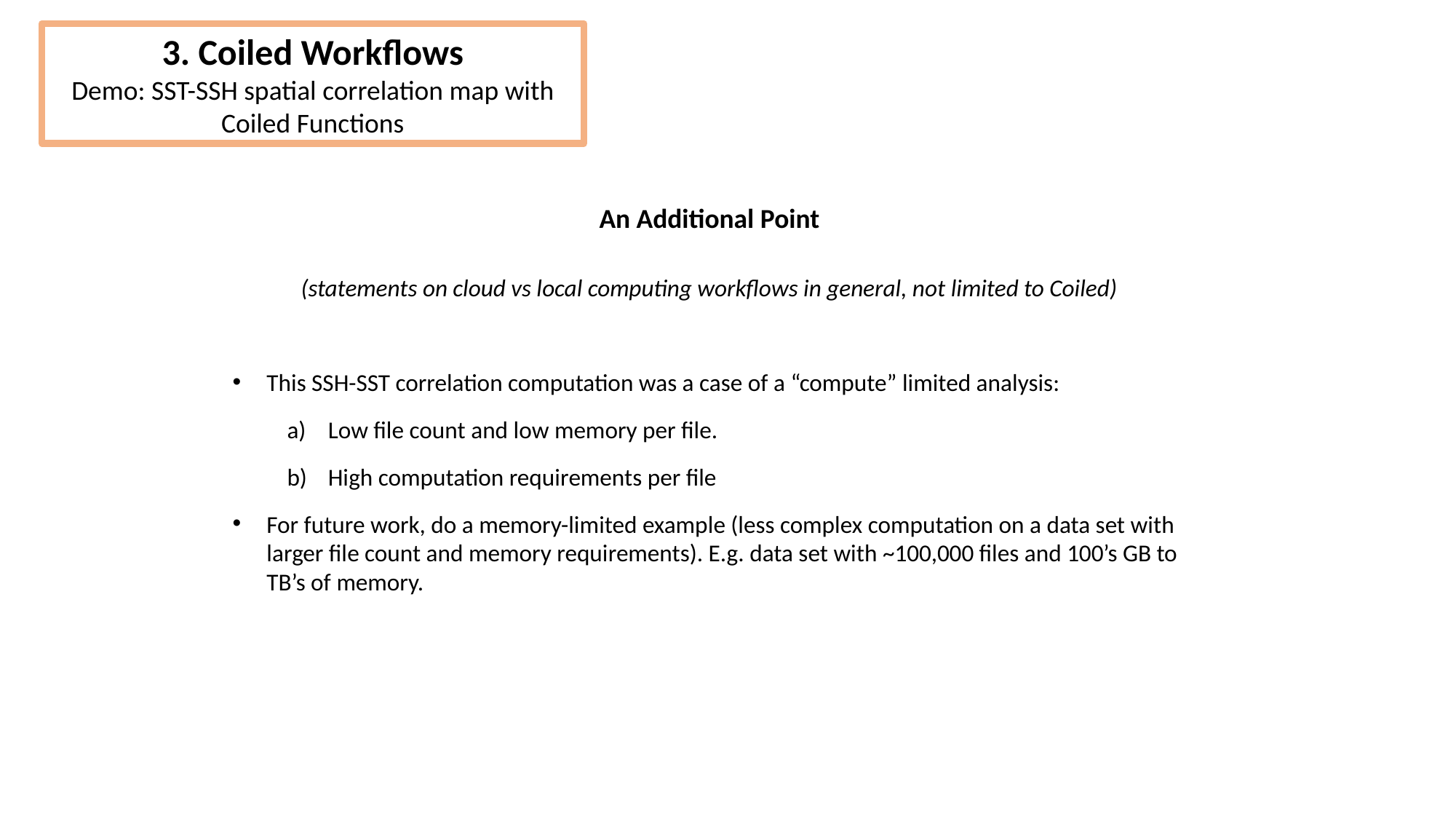

3. Coiled Workflows
Demo: SST-SSH spatial correlation map with Coiled Functions
An Additional Point
(statements on cloud vs local computing workflows in general, not limited to Coiled)

This SSH-SST correlation computation was a case of a “compute” limited analysis:
Low file count and low memory per file.
High computation requirements per file
For future work, do a memory-limited example (less complex computation on a data set with larger file count and memory requirements). E.g. data set with ~100,000 files and 100’s GB to TB’s of memory.